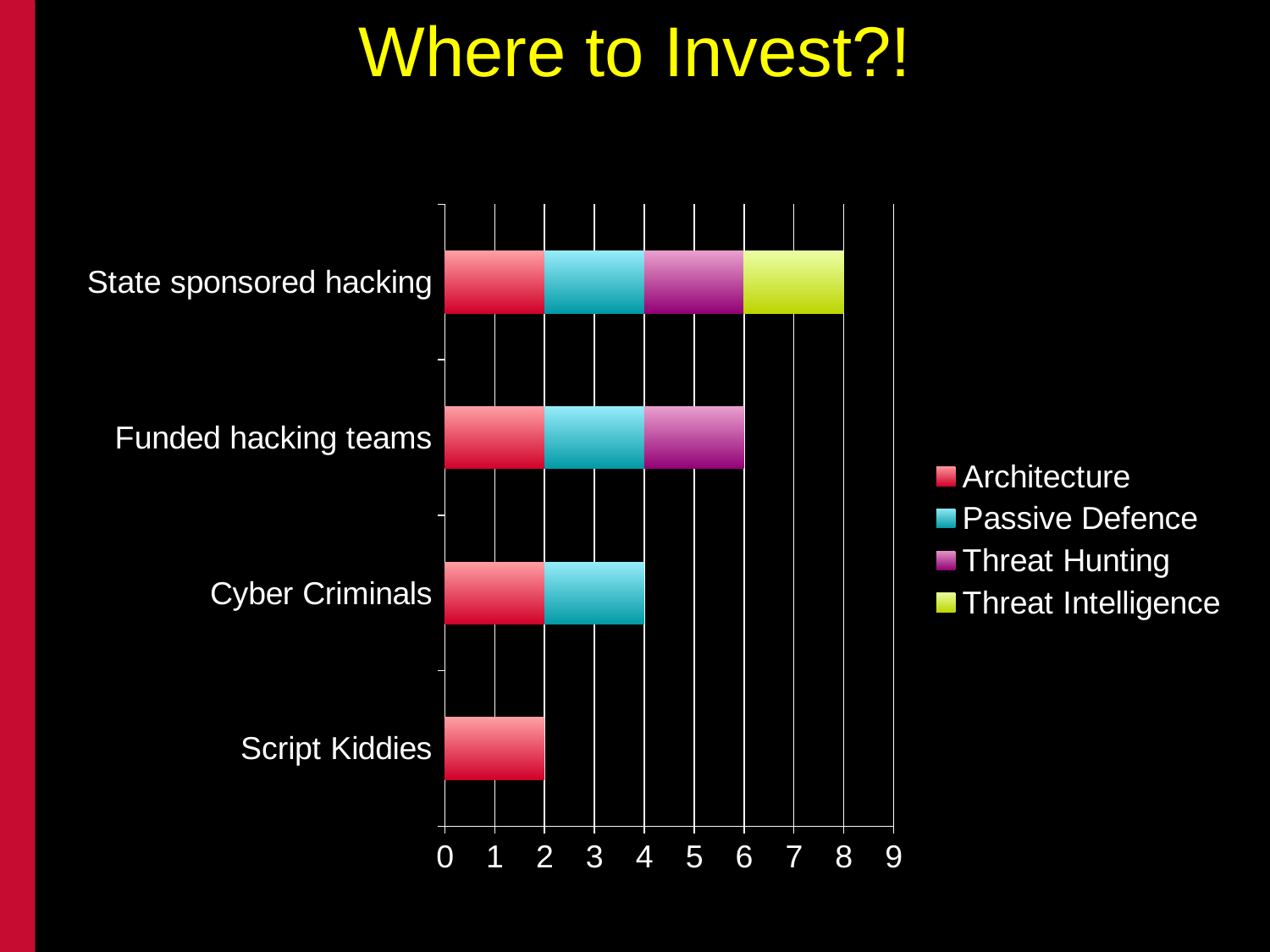

# Where to Invest?!

### Chart

| Category | Architecture | Passive Defence | Threat Hunting | Threat Intelligence |
|---|---|---|---|---|
| Script Kiddies | 2.0 | 0.0 | 0.0 | None |
| Cyber Criminals | 2.0 | 2.0 | 0.0 | None |
| Funded hacking teams | 2.0 | 2.0 | 2.0 | 0.0 |
| State sponsored hacking | 2.0 | 2.0 | 2.0 | 2.0 |